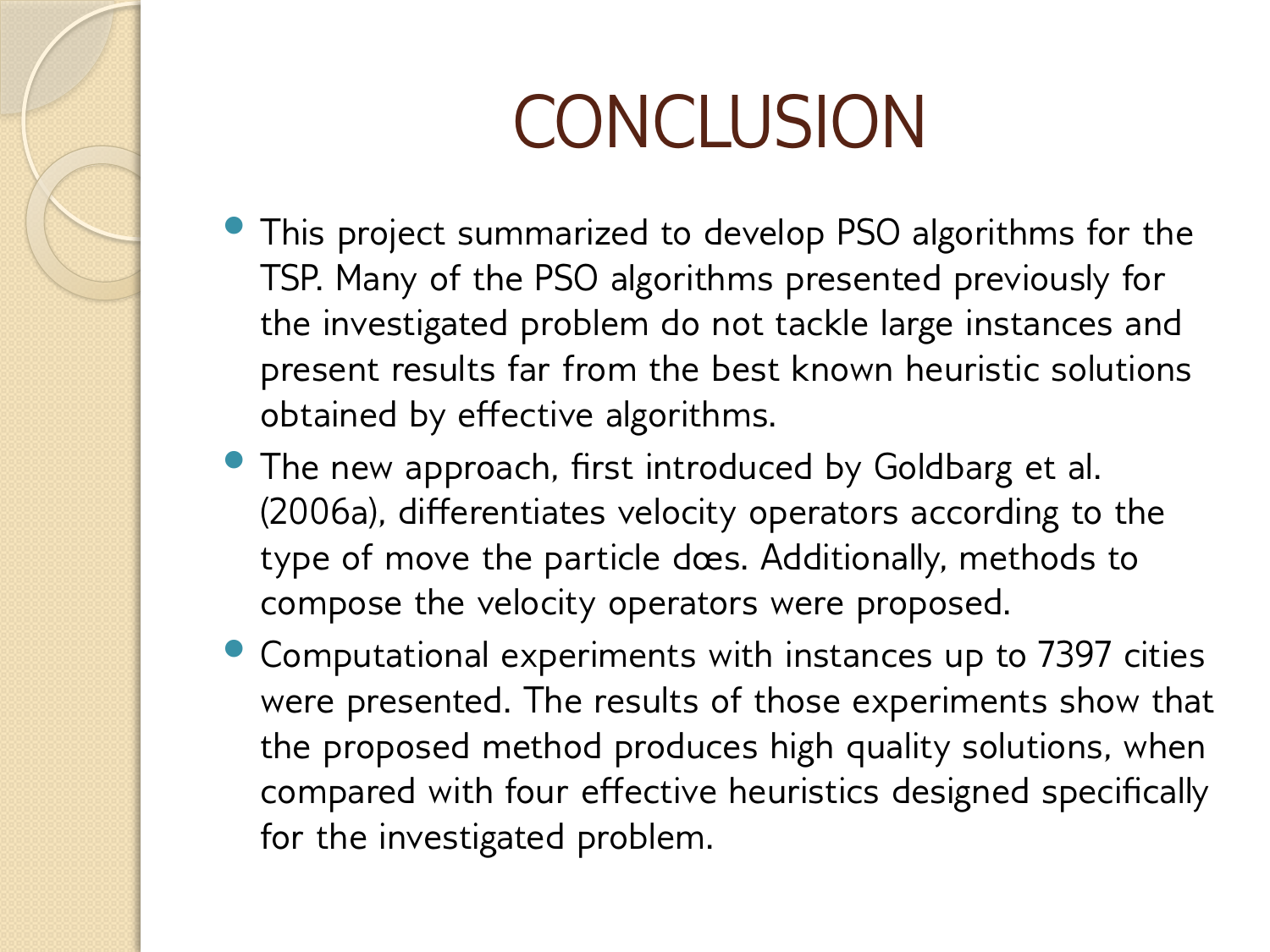

# CONCLUSION
This project summarized to develop PSO algorithms for the TSP. Many of the PSO algorithms presented previously for the investigated problem do not tackle large instances and present results far from the best known heuristic solutions obtained by effective algorithms.
The new approach, first introduced by Goldbarg et al. (2006a), differentiates velocity operators according to the type of move the particle does. Additionally, methods to compose the velocity operators were proposed.
Computational experiments with instances up to 7397 cities were presented. The results of those experiments show that the proposed method produces high quality solutions, when compared with four effective heuristics designed specifically for the investigated problem.